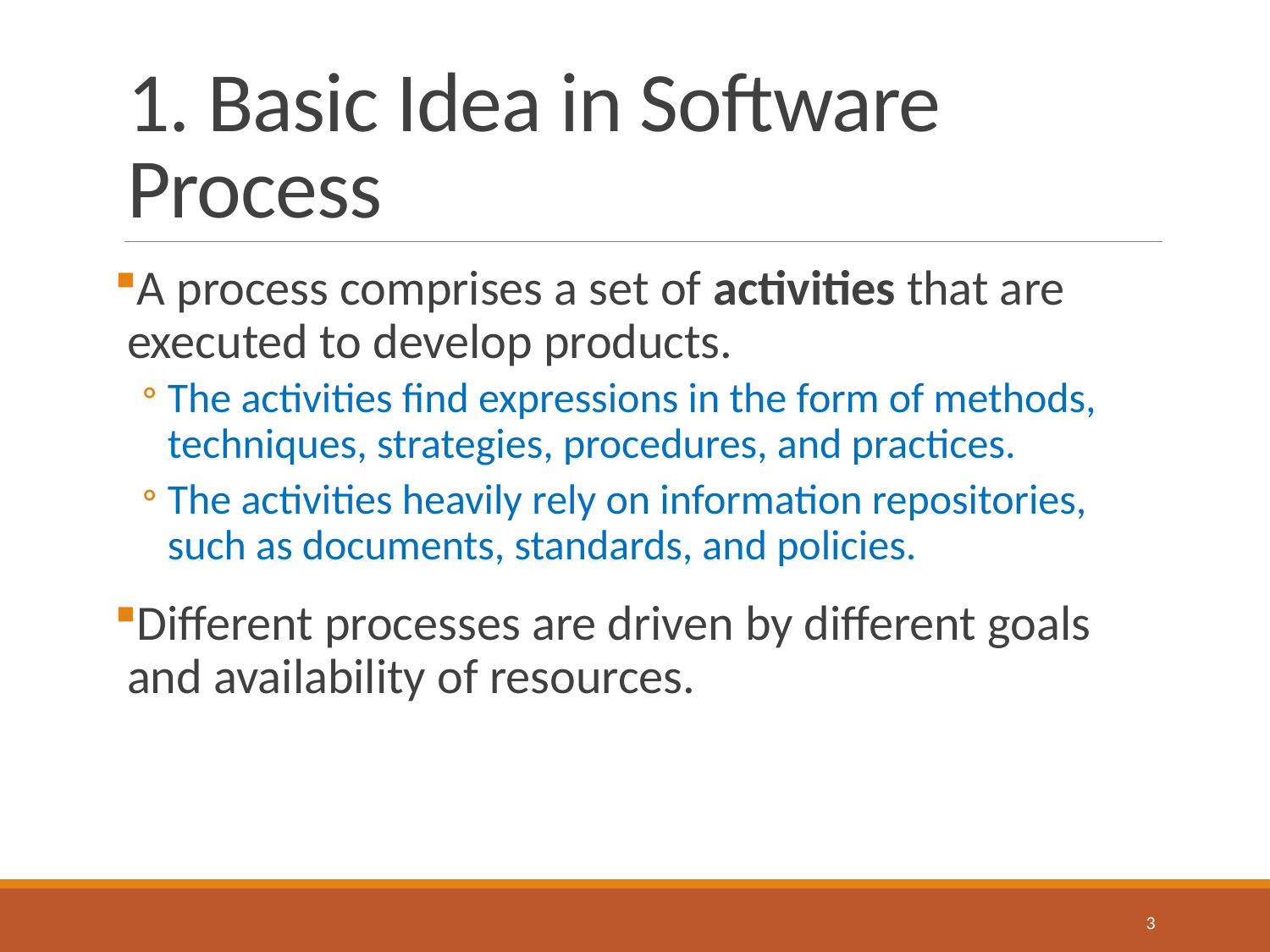

# 1. Basic Idea in Software Process
A process comprises a set of activities that are executed to develop products.
The activities find expressions in the form of methods, techniques, strategies, procedures, and practices.
The activities heavily rely on information repositories, such as documents, standards, and policies.
Different processes are driven by different goals and availability of resources.

3